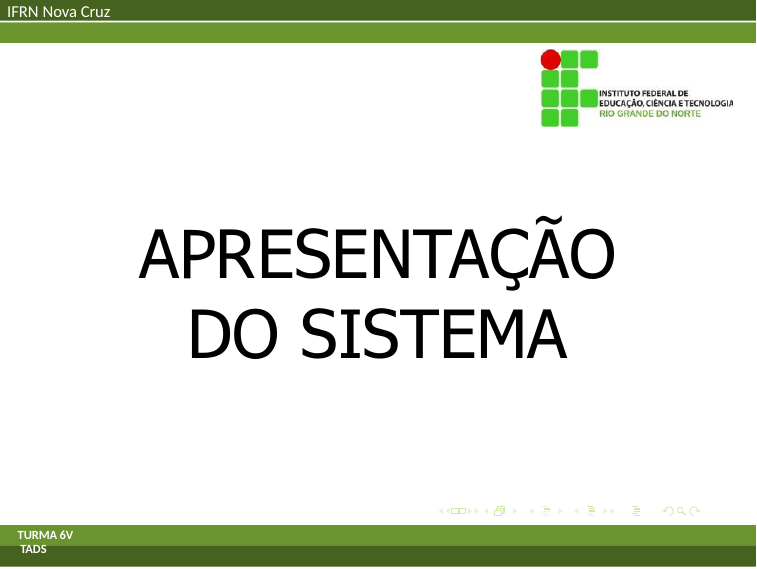

IFRN Nova Cruz

APRESENTAÇÃO DO SISTEMA

TURMA 6V
 TADS